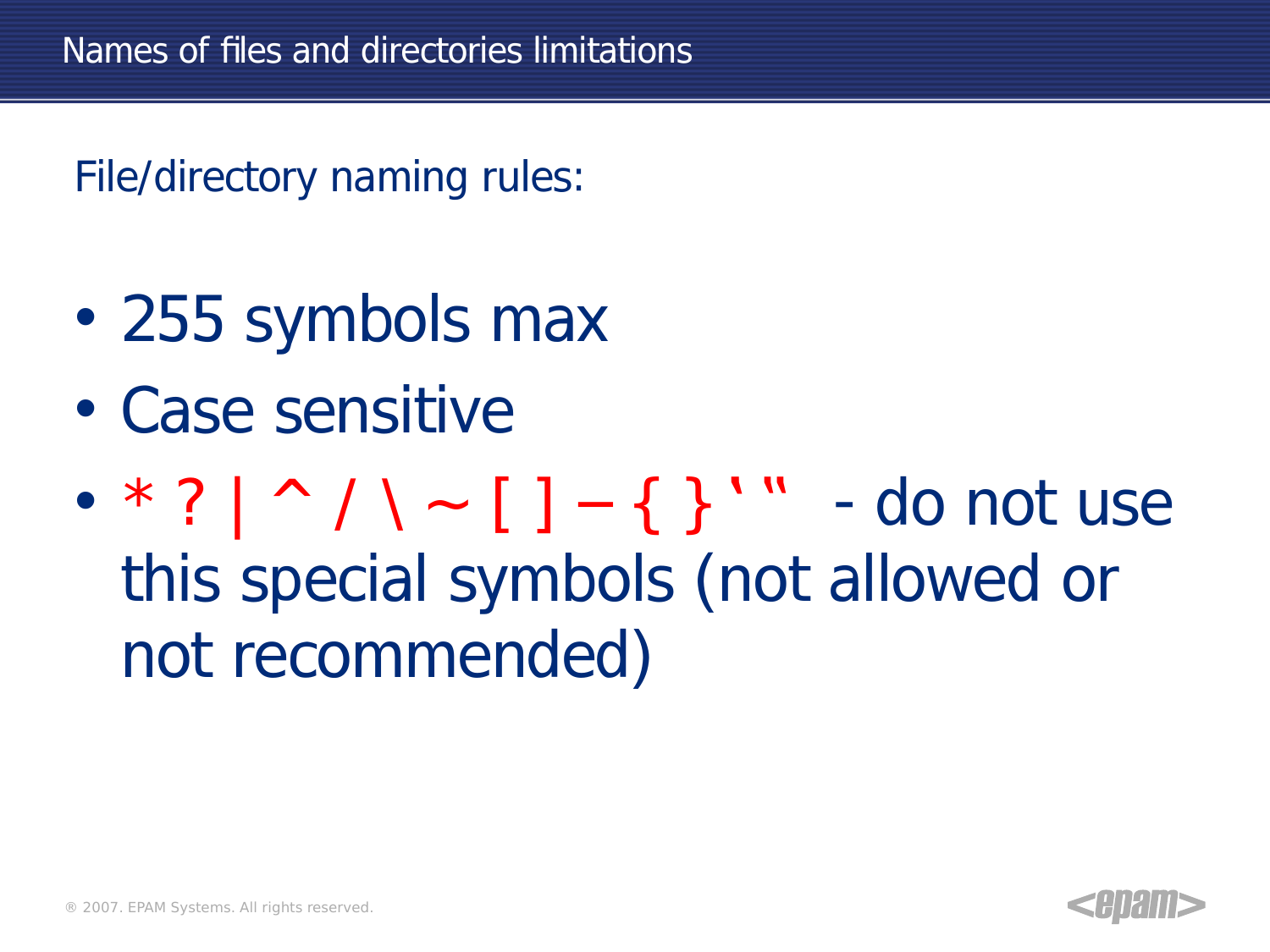

Names of files and directories limitations
File/directory naming rules:

255 symbols max
Case sensitive
* ? | ^ / \ ~ [ ] – { } ‘ “  - do not use this special symbols (not allowed or not recommended)